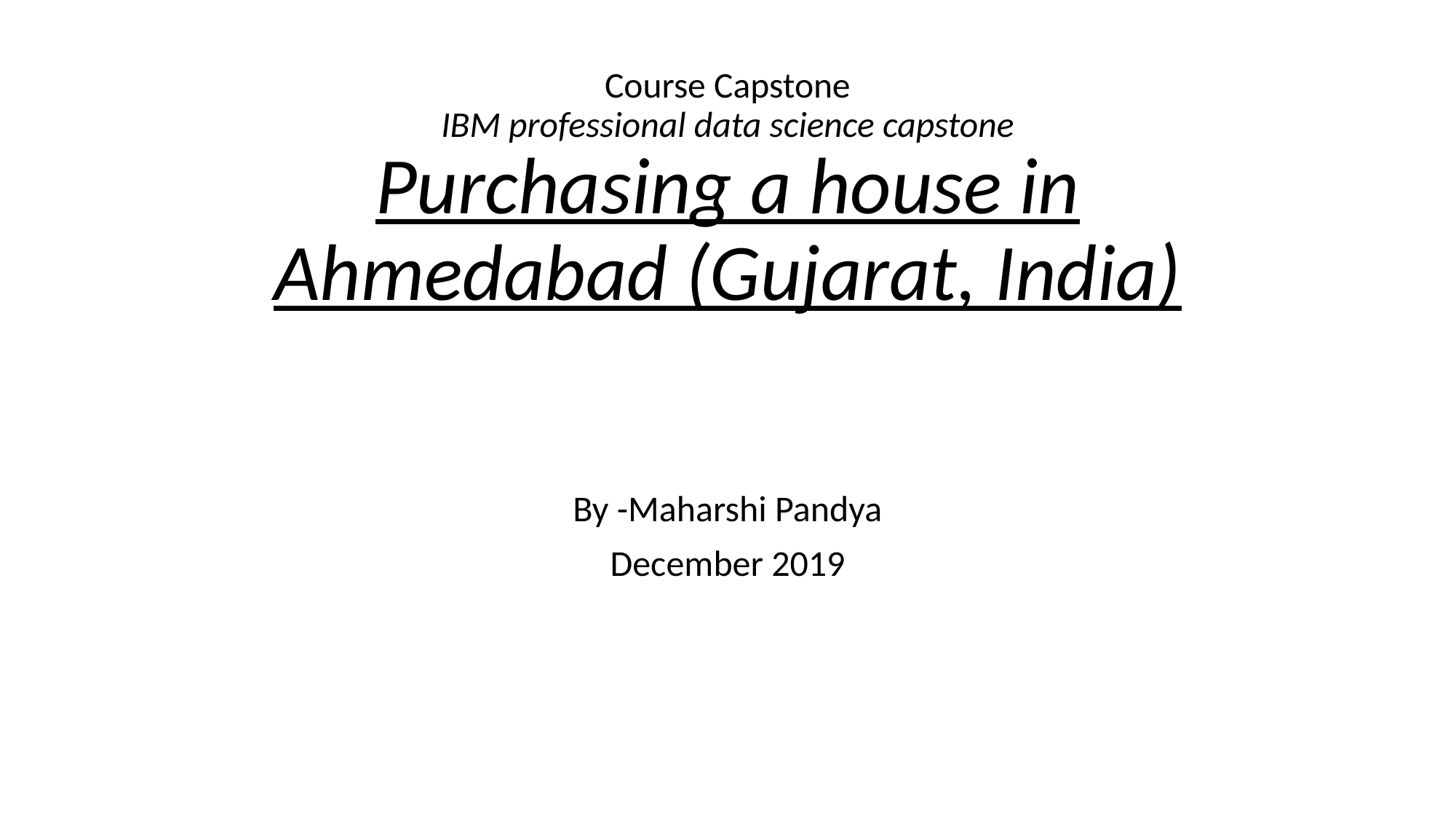

# Course Capstone IBM professional data science capstone Purchasing a house in Ahmedabad (Gujarat, India)

By -Maharshi Pandya
December 2019